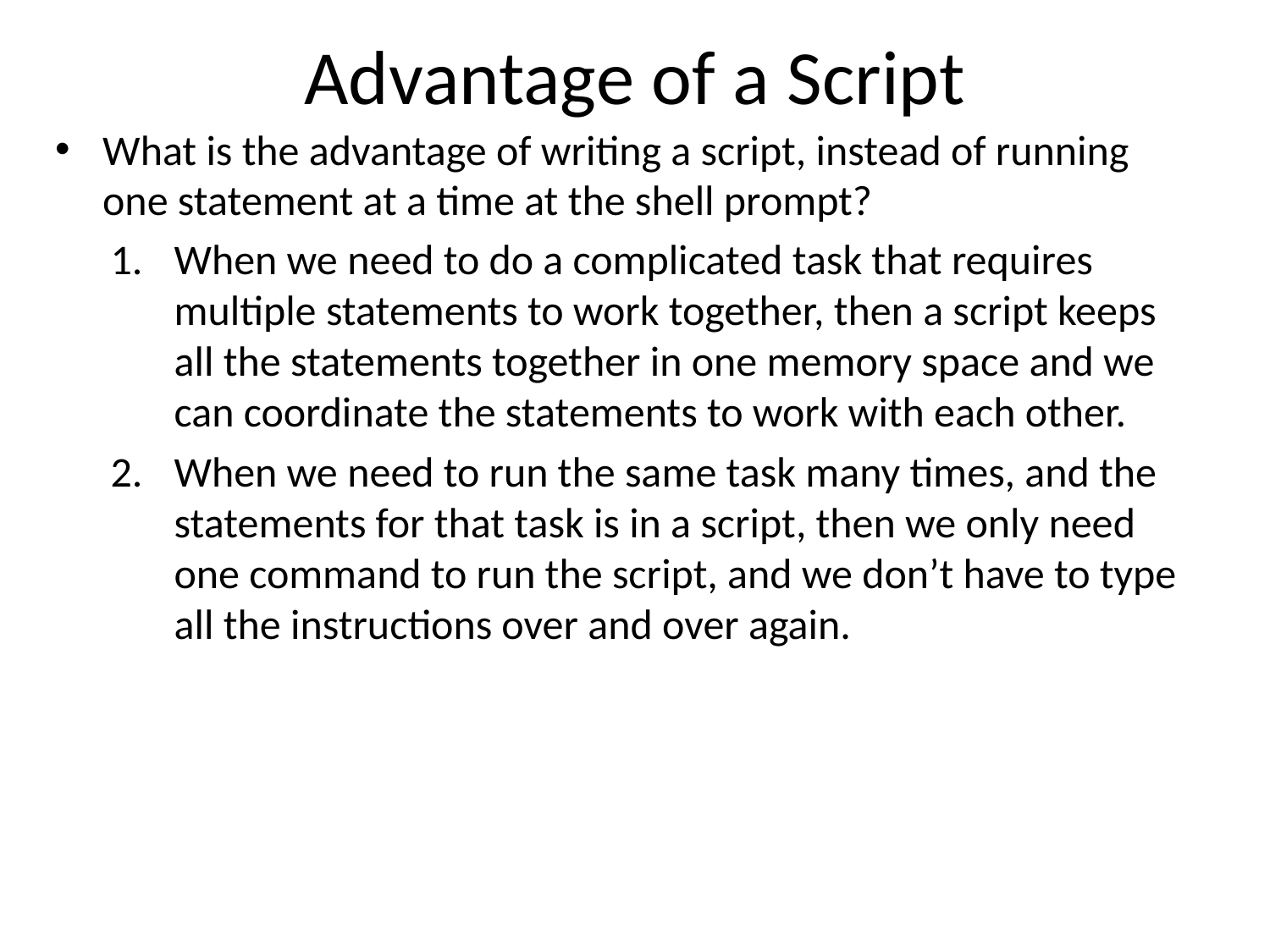

# Advantage of a Script
What is the advantage of writing a script, instead of running one statement at a time at the shell prompt?
When we need to do a complicated task that requires multiple statements to work together, then a script keeps all the statements together in one memory space and we can coordinate the statements to work with each other.
When we need to run the same task many times, and the statements for that task is in a script, then we only need one command to run the script, and we don’t have to type all the instructions over and over again.